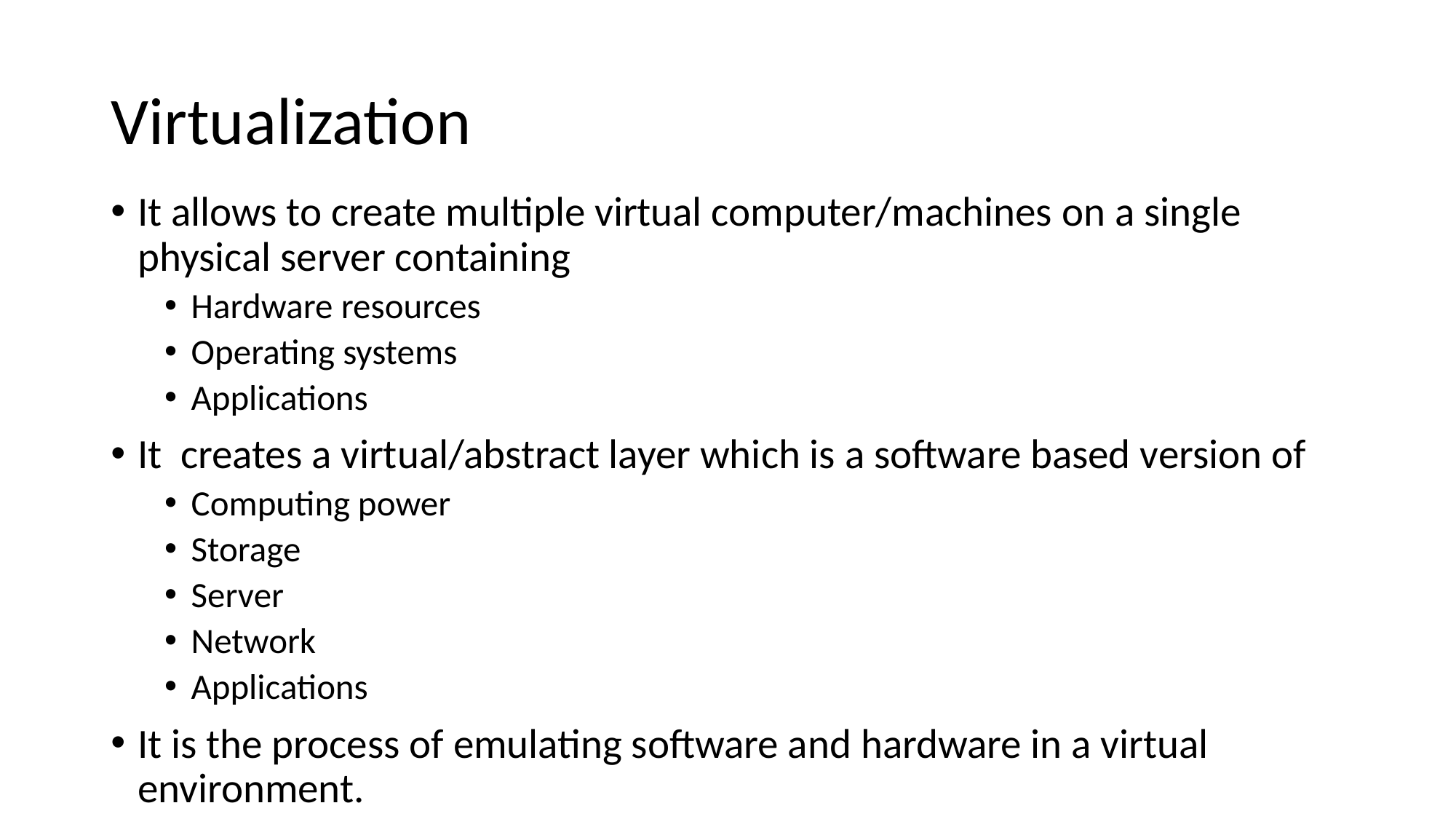

# Virtualization
It allows to create multiple virtual computer/machines on a single physical server containing
Hardware resources
Operating systems
Applications
It  creates a virtual/abstract layer which is a software based version of
Computing power
Storage
Server
Network
Applications
It is the process of emulating software and hardware in a virtual environment.